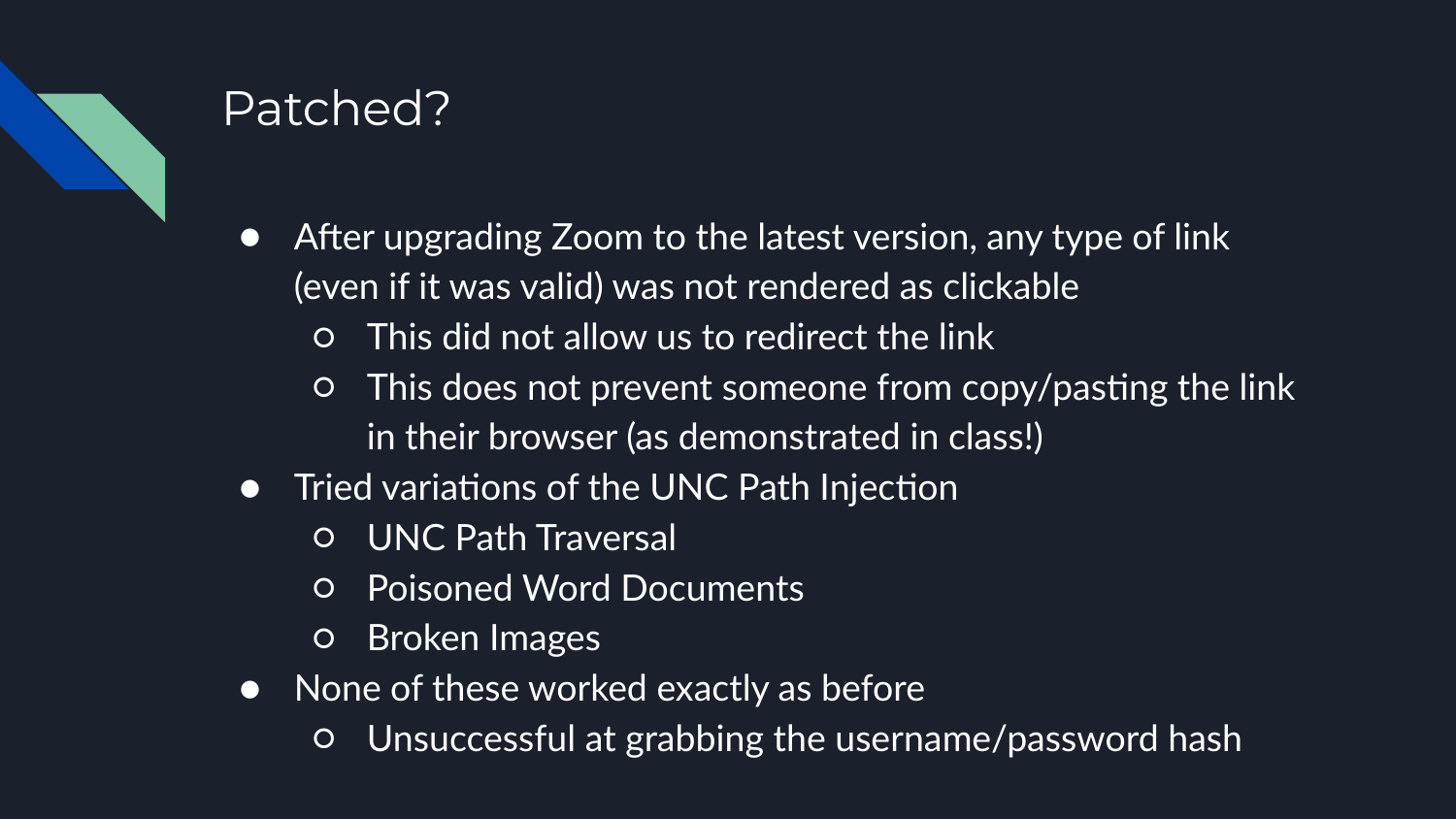

# Patched?
After upgrading Zoom to the latest version, any type of link (even if it was valid) was not rendered as clickable
This did not allow us to redirect the link
This does not prevent someone from copy/pasting the link in their browser (as demonstrated in class!)
Tried variations of the UNC Path Injection
UNC Path Traversal
Poisoned Word Documents
Broken Images
None of these worked exactly as before
Unsuccessful at grabbing the username/password hash